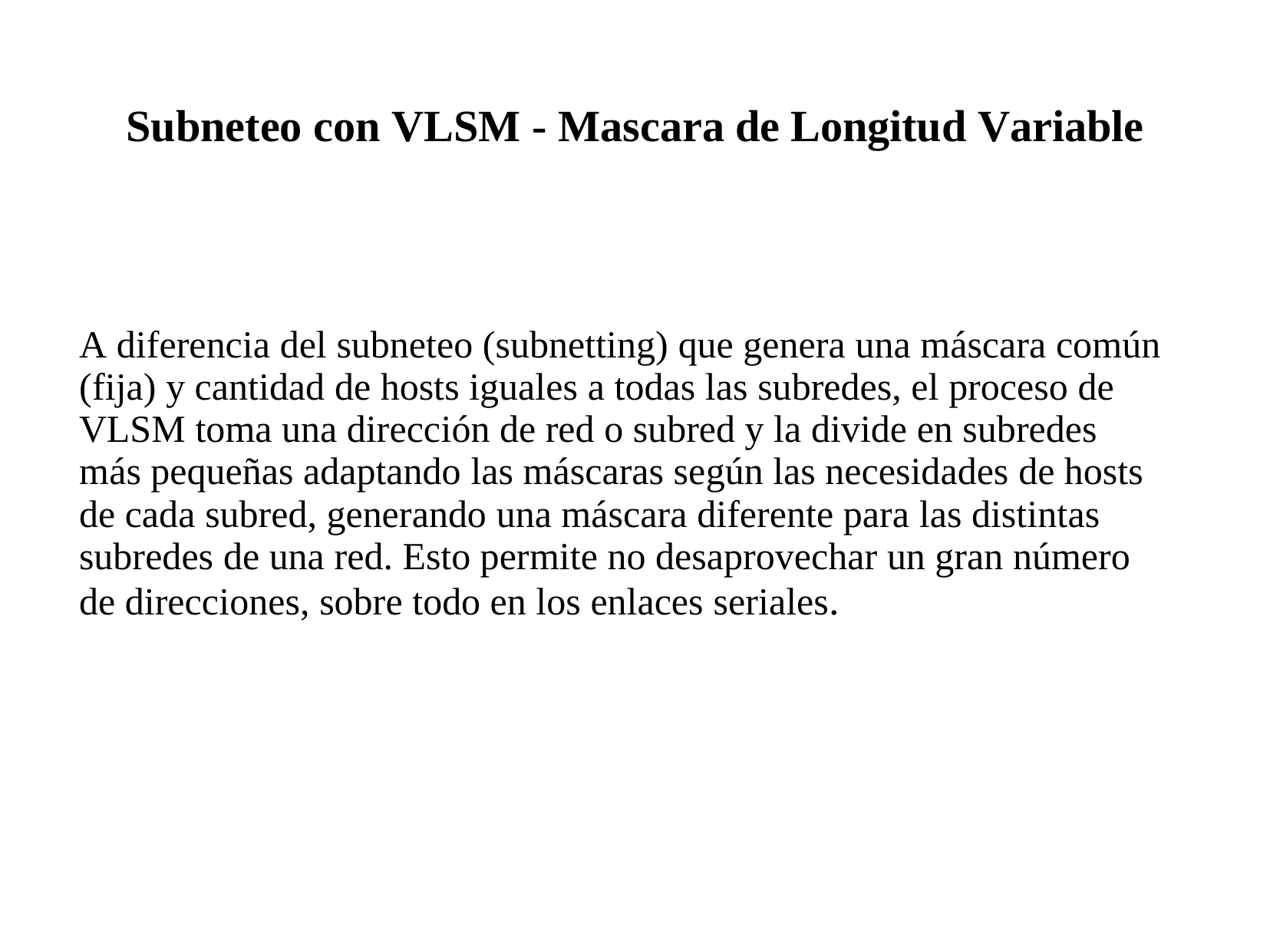

# Subneteo con VLSM - Mascara de Longitud Variable
A diferencia del subneteo (subnetting) que genera una máscara común (fija) y cantidad de hosts iguales a todas las subredes, el proceso de VLSM toma una dirección de red o subred y la divide en subredes más pequeñas adaptando las máscaras según las necesidades de hosts de cada subred, generando una máscara diferente para las distintas subredes de una red. Esto permite no desaprovechar un gran número de direcciones, sobre todo en los enlaces seriales.